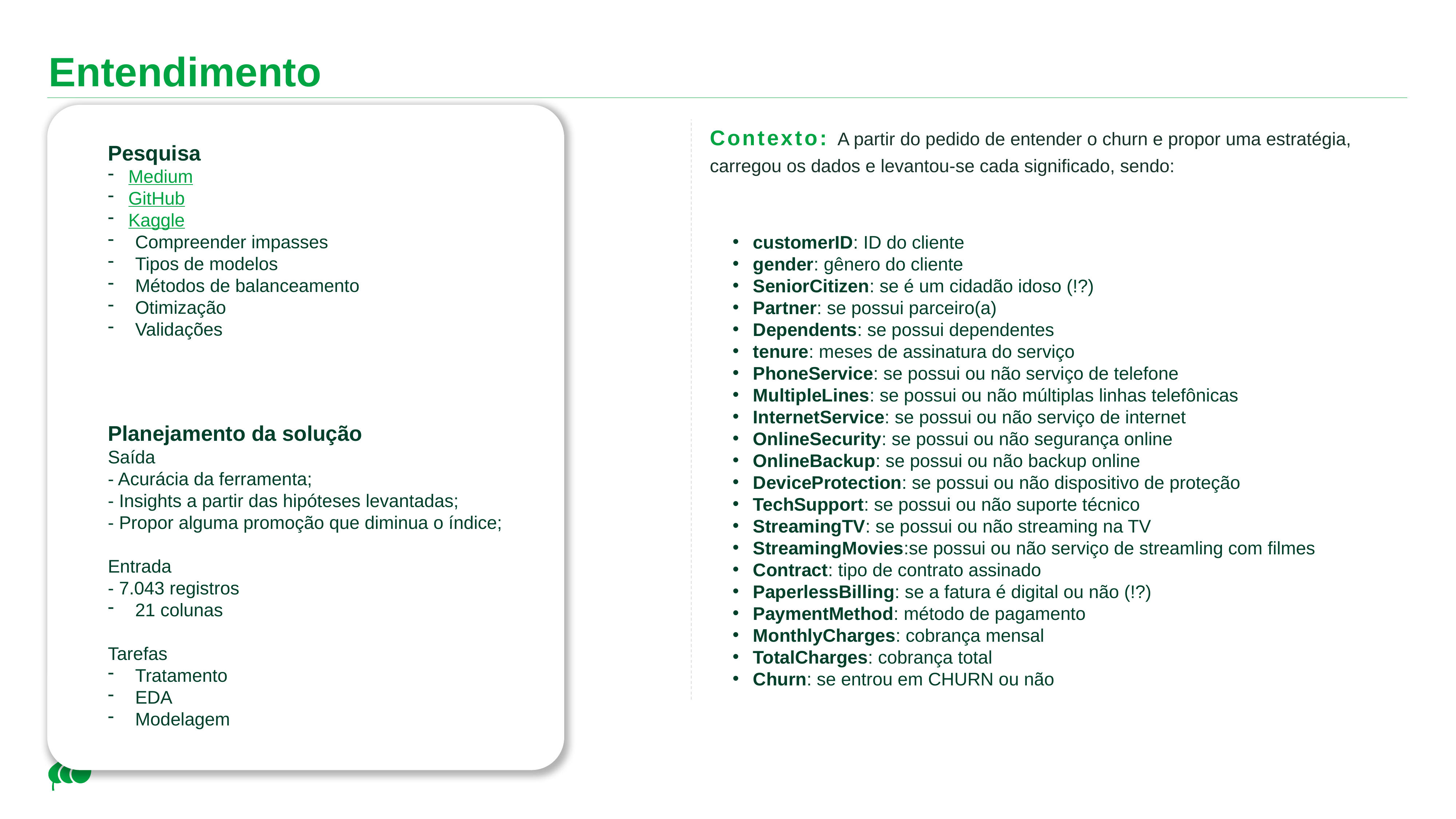

Entendimento

Pesquisa
Medium
GitHub
Kaggle
Compreender impasses
Tipos de modelos
Métodos de balanceamento
Otimização
Validações
Contexto: A partir do pedido de entender o churn e propor uma estratégia, carregou os dados e levantou-se cada significado, sendo:
customerID: ID do cliente
gender: gênero do cliente
SeniorCitizen: se é um cidadão idoso (!?)
Partner: se possui parceiro(a)
Dependents: se possui dependentes
tenure: meses de assinatura do serviço
PhoneService: se possui ou não serviço de telefone
MultipleLines: se possui ou não múltiplas linhas telefônicas
InternetService: se possui ou não serviço de internet
OnlineSecurity: se possui ou não segurança online
OnlineBackup: se possui ou não backup online
DeviceProtection: se possui ou não dispositivo de proteção
TechSupport: se possui ou não suporte técnico
StreamingTV: se possui ou não streaming na TV
StreamingMovies:se possui ou não serviço de streamling com filmes
Contract: tipo de contrato assinado
PaperlessBilling: se a fatura é digital ou não (!?)
PaymentMethod: método de pagamento
MonthlyCharges: cobrança mensal
TotalCharges: cobrança total
Churn: se entrou em CHURN ou não
Planejamento da solução
Saída
- Acurácia da ferramenta;
- Insights a partir das hipóteses levantadas;
- Propor alguma promoção que diminua o índice;
Entrada
- 7.043 registros
21 colunas
Tarefas
Tratamento
EDA
Modelagem